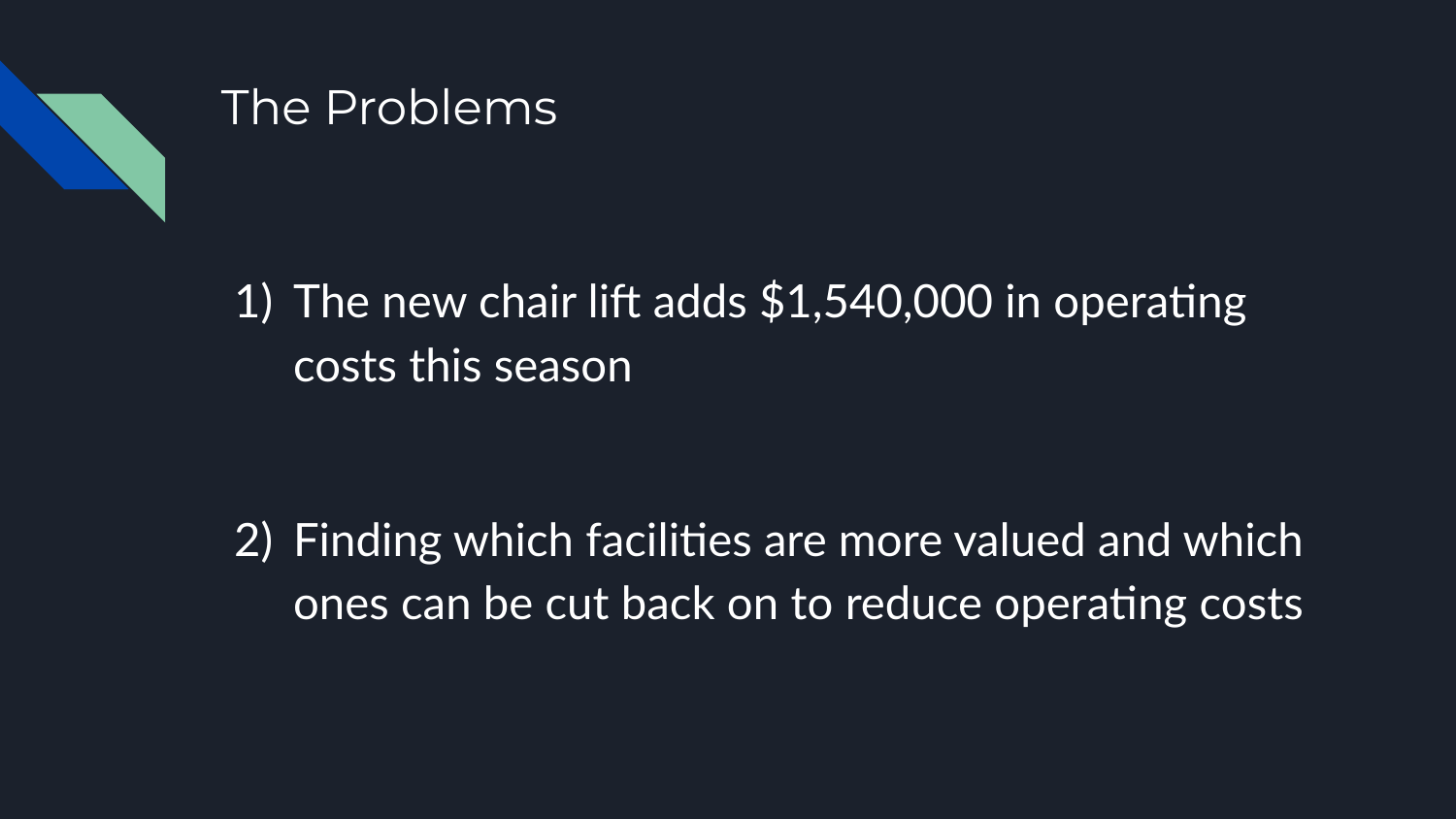

# The Problems
The new chair lift adds $1,540,000 in operating costs this season

Finding which facilities are more valued and which ones can be cut back on to reduce operating costs